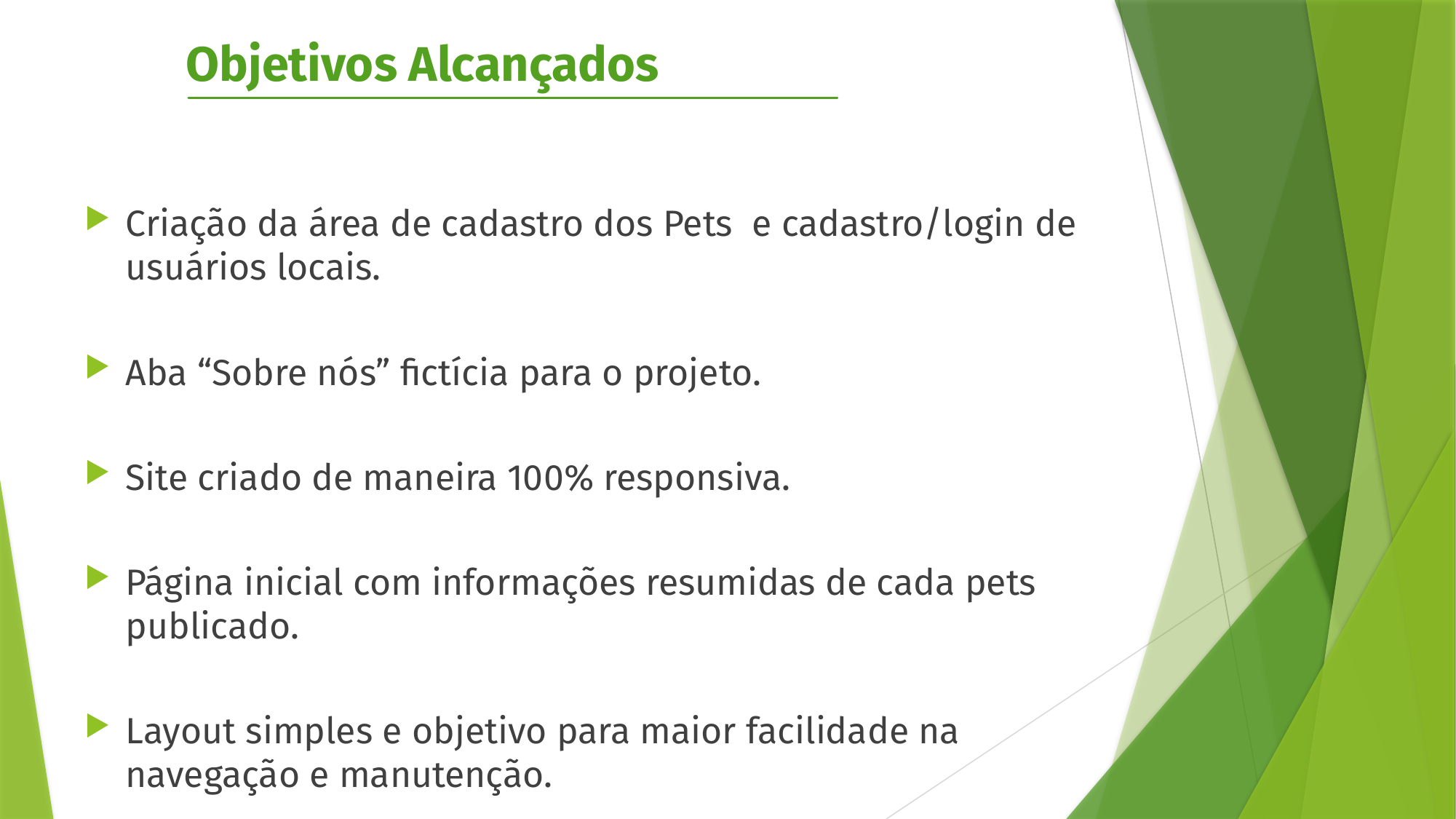

# Objetivos Alcançados
Criação da área de cadastro dos Pets  e cadastro/login de usuários locais.

Aba “Sobre nós” fictícia para o projeto.

Site criado de maneira 100% responsiva.

Página inicial com informações resumidas de cada pets publicado.

Layout simples e objetivo para maior facilidade na navegação e manutenção.